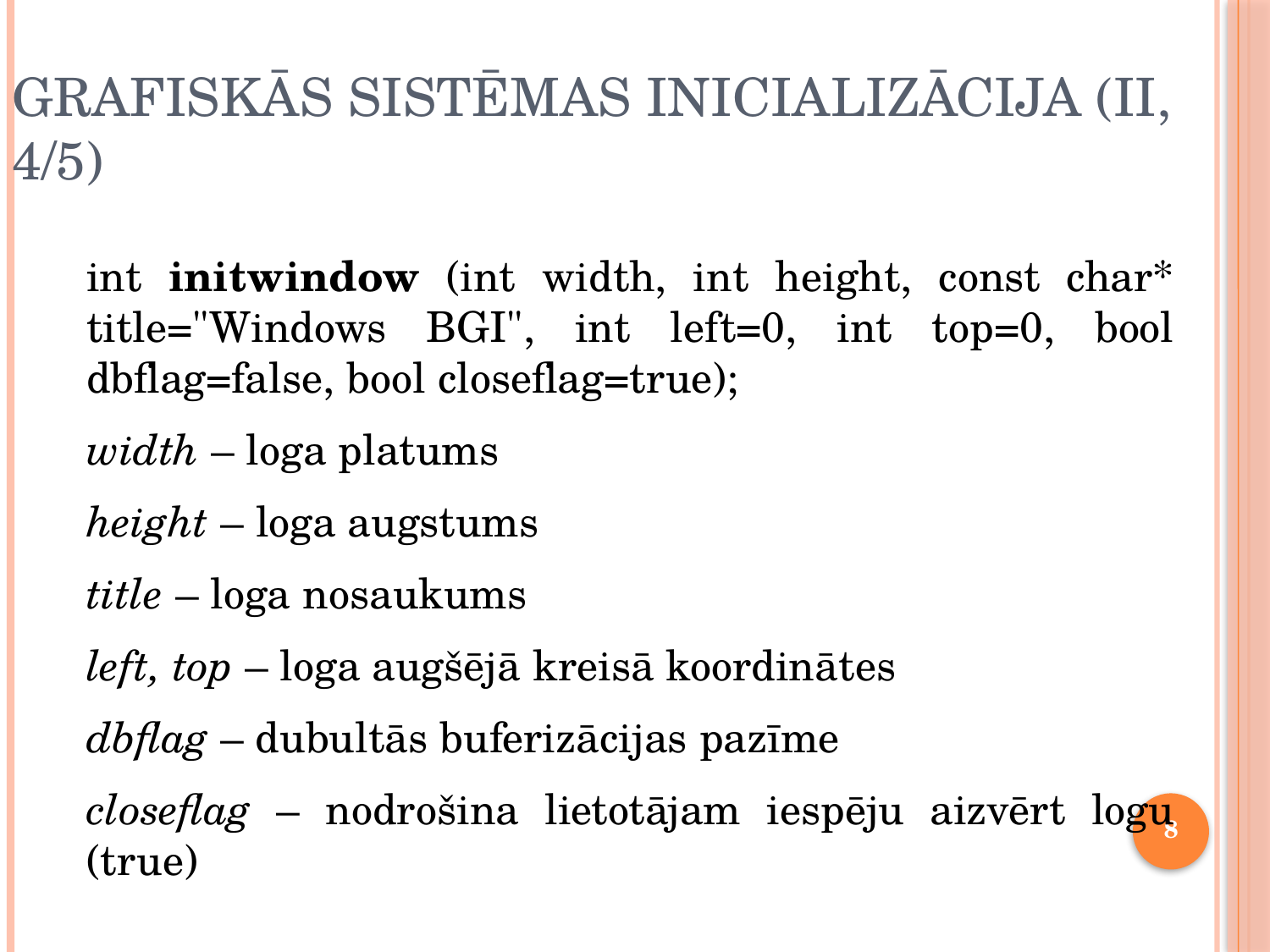

# Grafiskās sistēmas inicializācija (II, 4/5)
int initwindow (int width, int height, const char* title="Windows BGI", int left=0, int top=0, bool dbflag=false, bool closeflag=true);
width – loga platums
height – loga augstums
title – loga nosaukums
left, top – loga augšējā kreisā koordinātes
dbflag – dubultās buferizācijas pazīme
closeflag – nodrošina lietotājam iespēju aizvērt logu (true)
8